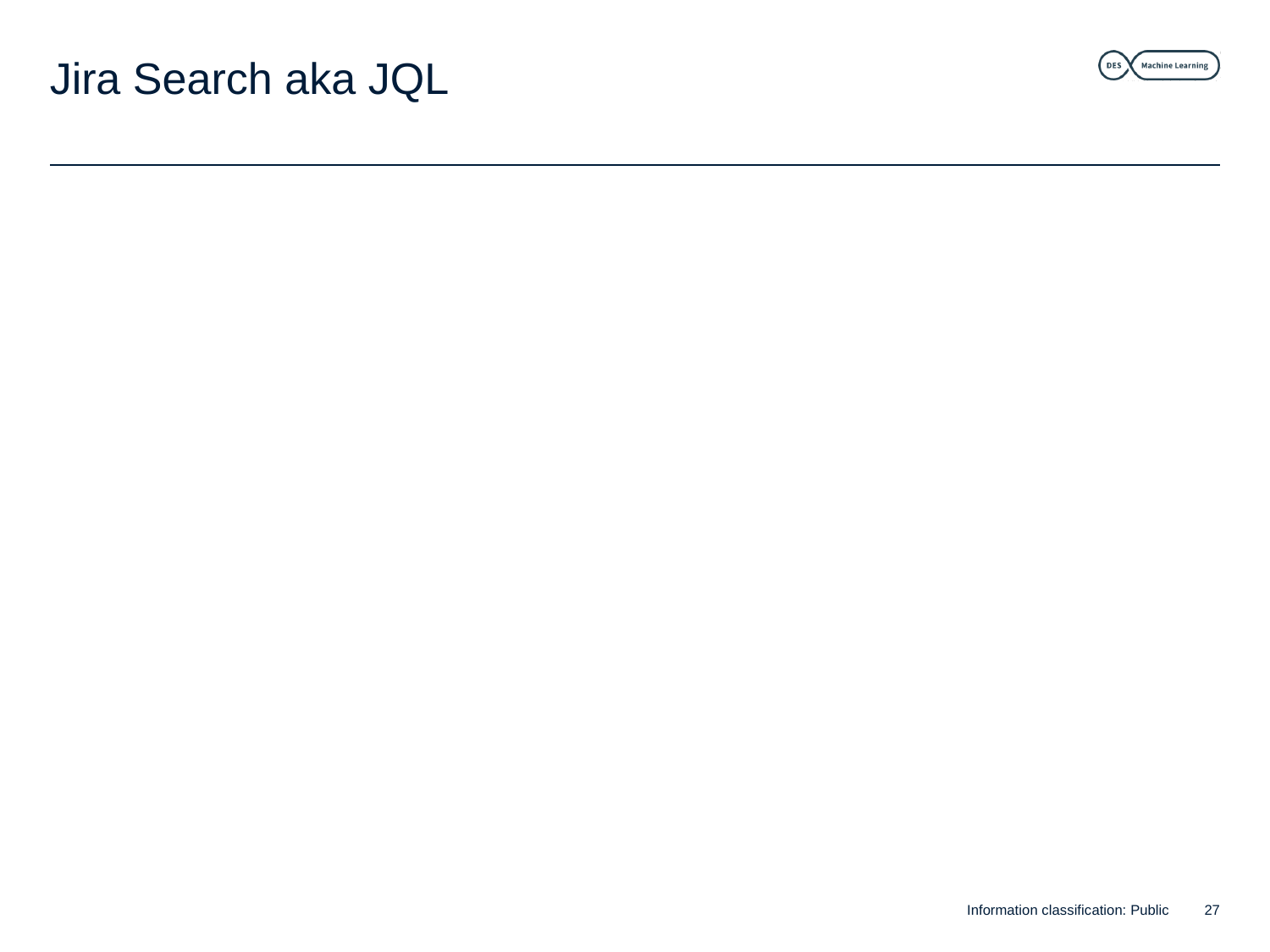

# Jira Search aka JQL
Information classification: Public
27